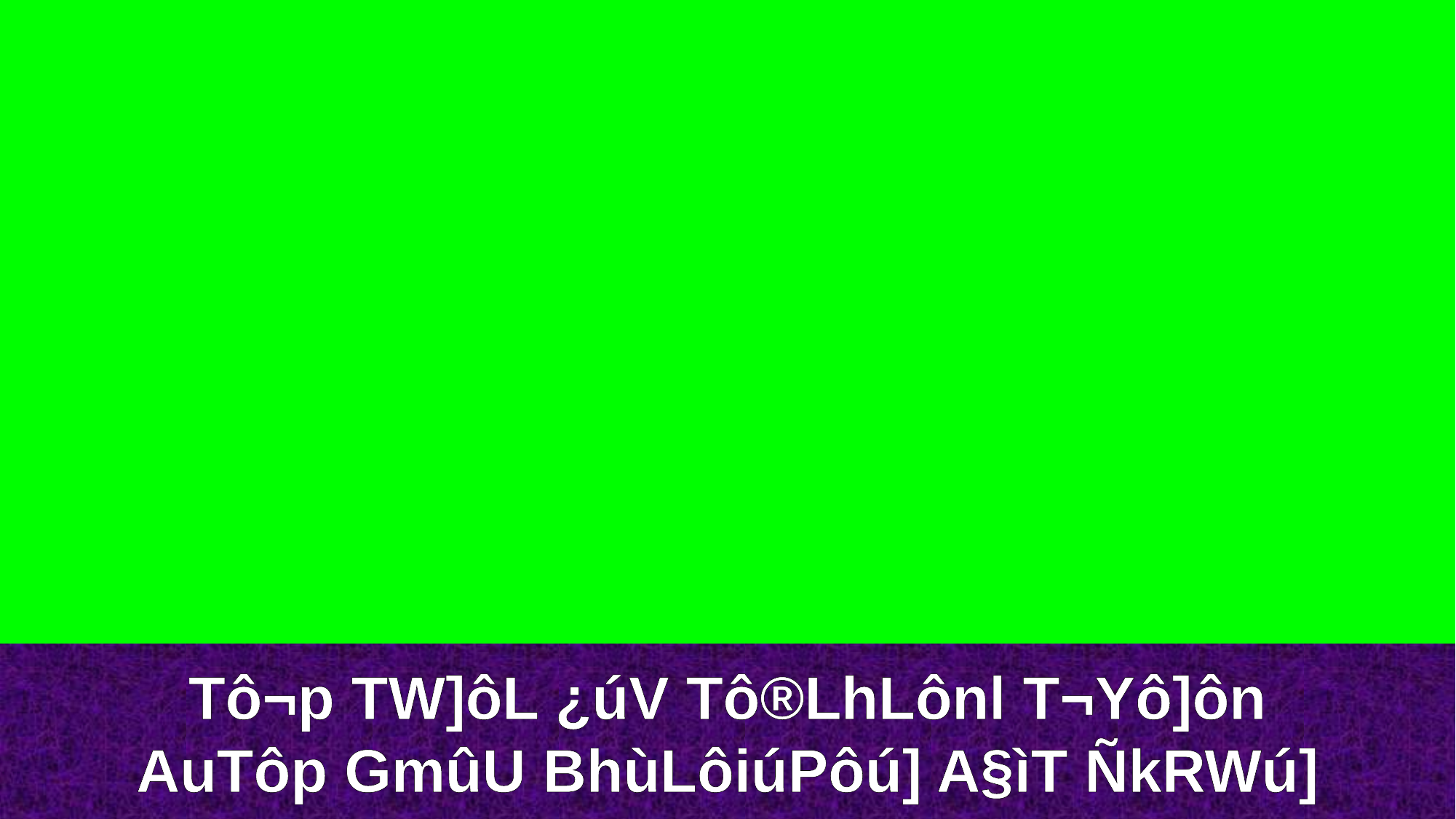

Tô¬p TW]ôL ¿úV Tô®LhLônl T¬Yô]ôn
AuTôp GmûU BhùLôiúPôú] A§ìT ÑkRWú]